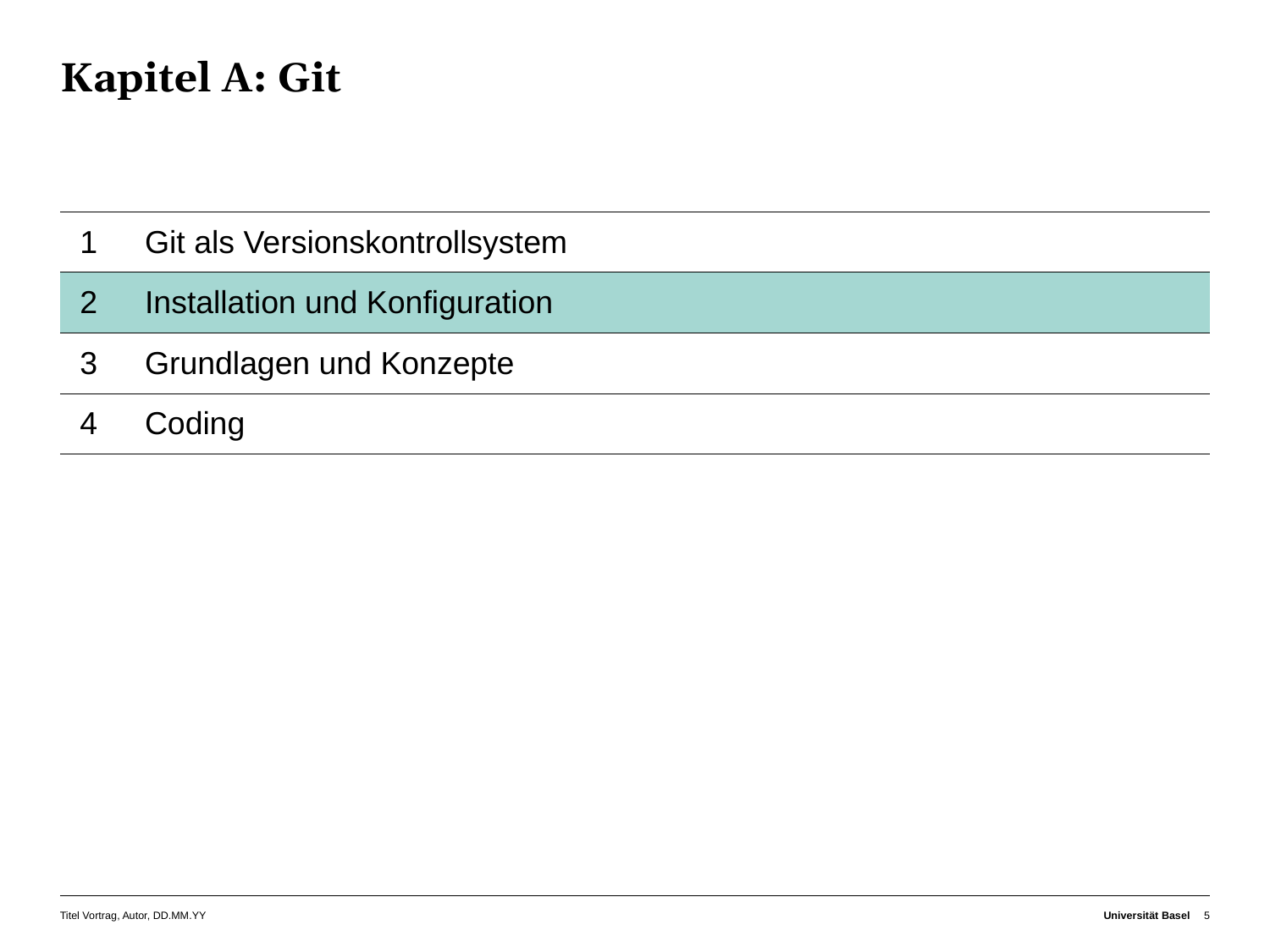

# Kapitel A: Git
| 1 | Git als Versionskontrollsystem |
| --- | --- |
| 2 | Installation und Konfiguration |
| 3 | Grundlagen und Konzepte |
| 4 | Coding |
Titel Vortrag, Autor, DD.MM.YY
Universität Basel
5